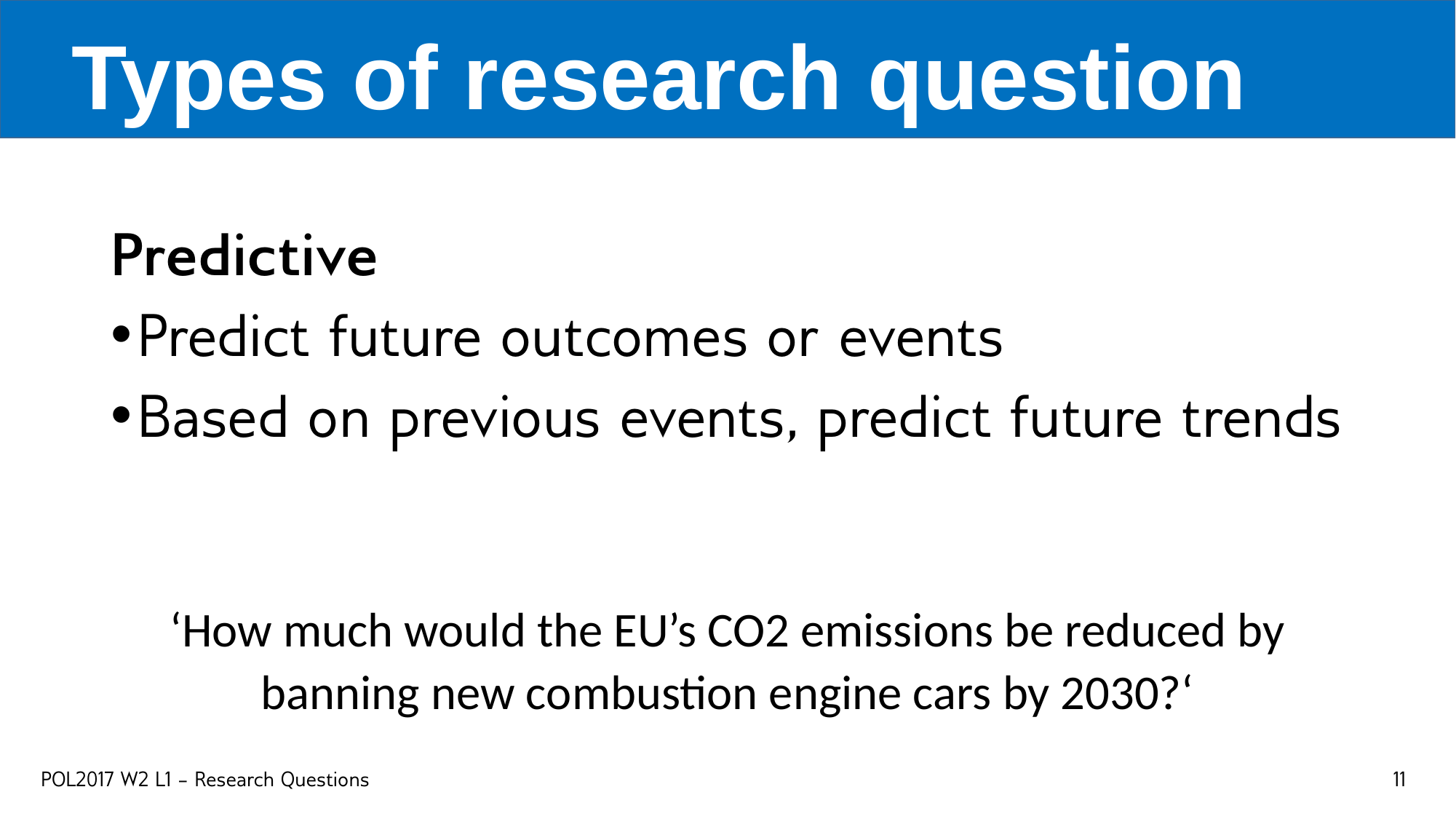

# Types of research question
Predictive
Predict future outcomes or events
Based on previous events, predict future trends
‘How much would the EU’s CO2 emissions be reduced by banning new combustion engine cars by 2030?‘
POL2017 W2 L1 – Research Questions
11